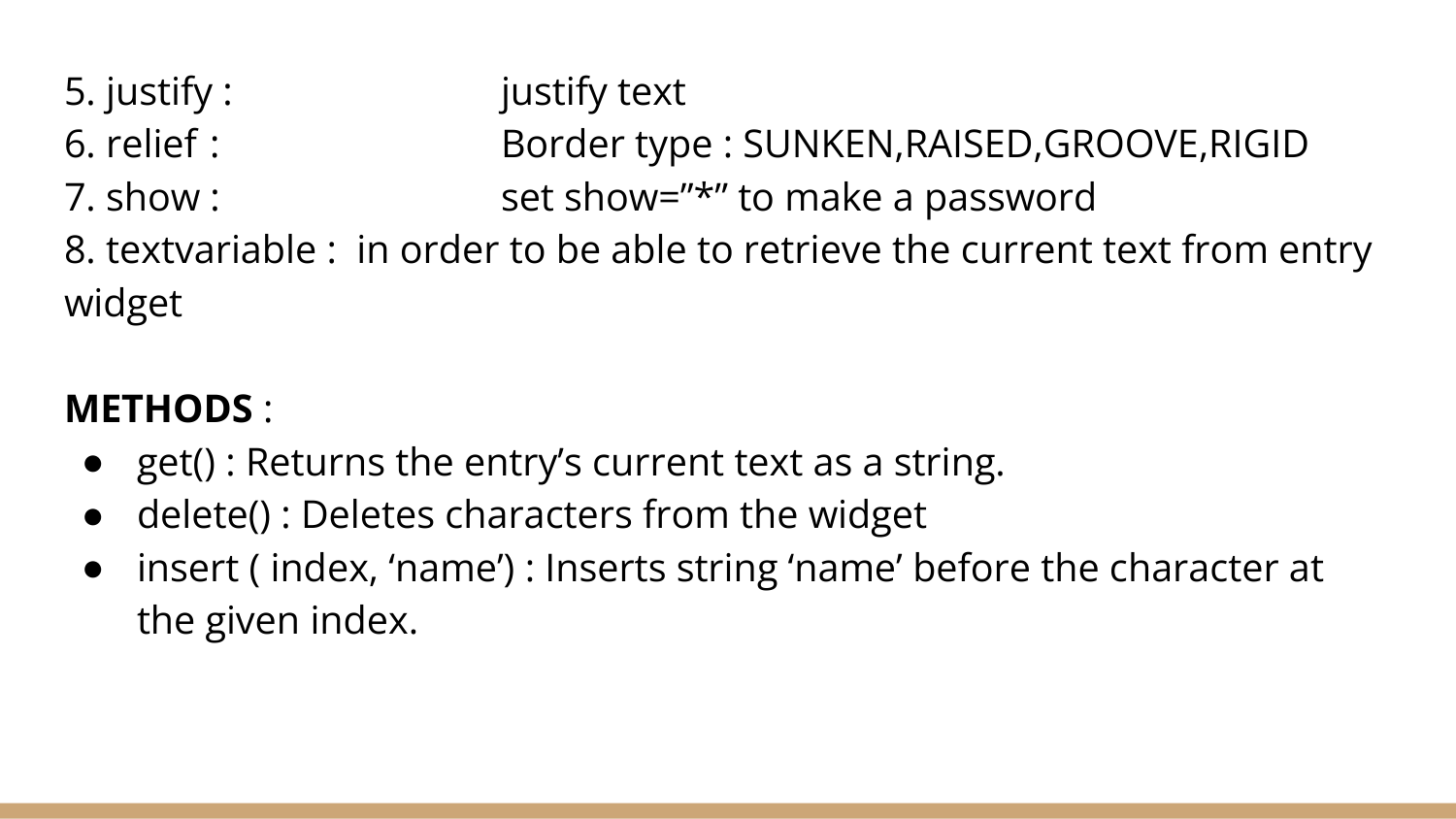

5. justify : 		justify text
6. relief 	:		Border type : SUNKEN,RAISED,GROOVE,RIGID
7. show :		set show=”*” to make a password
8. textvariable :  in order to be able to retrieve the current text from entry widget

METHODS :
get() : Returns the entry’s current text as a string.
delete() : Deletes characters from the widget
insert ( index, ‘name’) : Inserts string ‘name’ before the character at the given index.